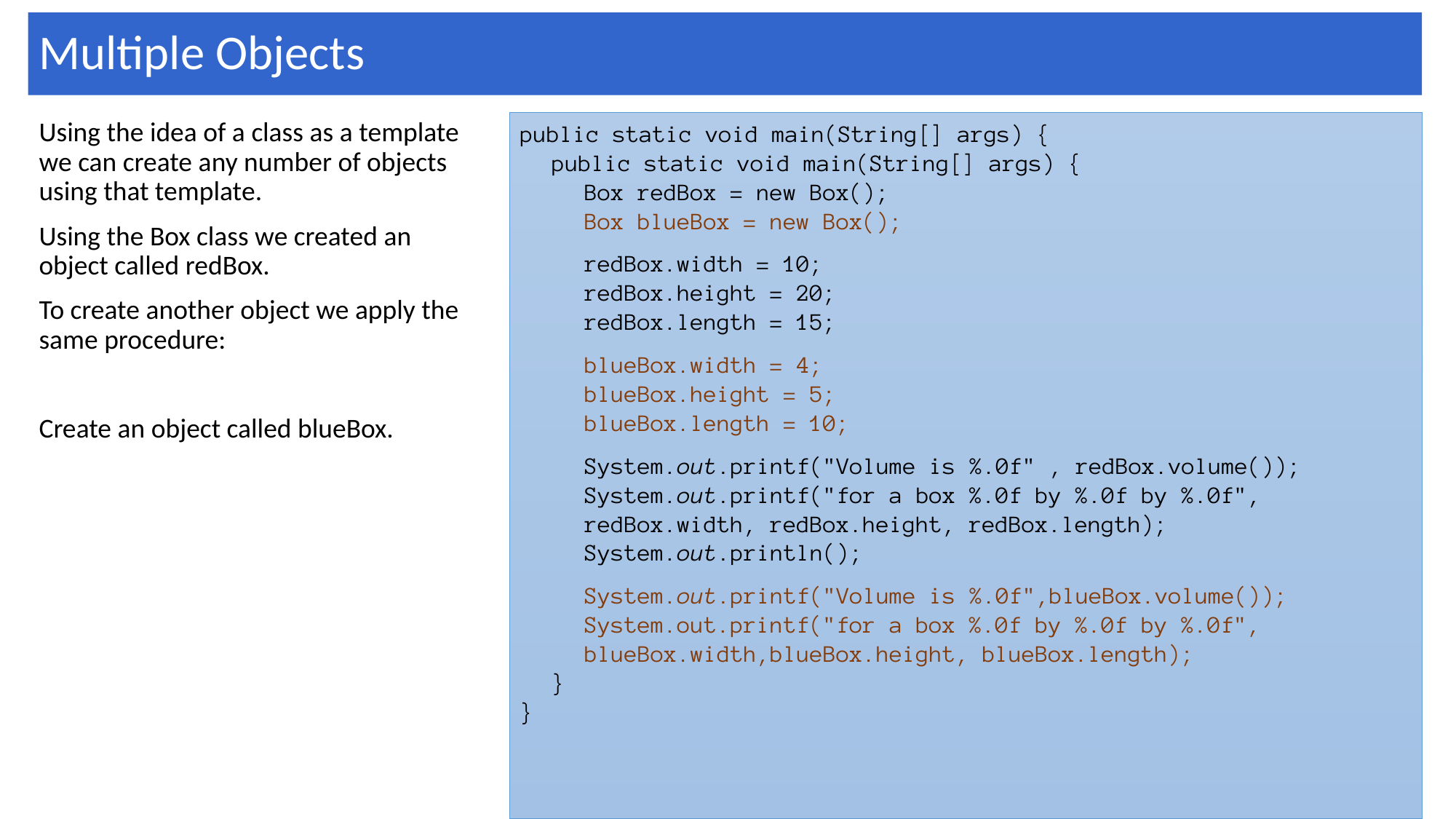

# Multiple Objects
public static void main(String[] args) {
	public static void main(String[] args) {
		Box redBox = new Box();
		Box blueBox = new Box();
		redBox.width = 10;
		redBox.height = 20;
		redBox.length = 15;
		blueBox.width = 4;
		blueBox.height = 5;
		blueBox.length = 10;
		System.out.printf("Volume is %.0f" , redBox.volume());
		System.out.printf("for a box %.0f by %.0f by %.0f", 				redBox.width, redBox.height, redBox.length);
		System.out.println();
		System.out.printf("Volume is %.0f",blueBox.volume());
		System.out.printf("for a box %.0f by %.0f by %.0f", 				blueBox.width,blueBox.height, blueBox.length);
	}
}

Using the idea of a class as a template we can create any number of objects using that template.
Using the Box class we created an object called redBox.
To create another object we apply the same procedure:

Create an object called blueBox.
14